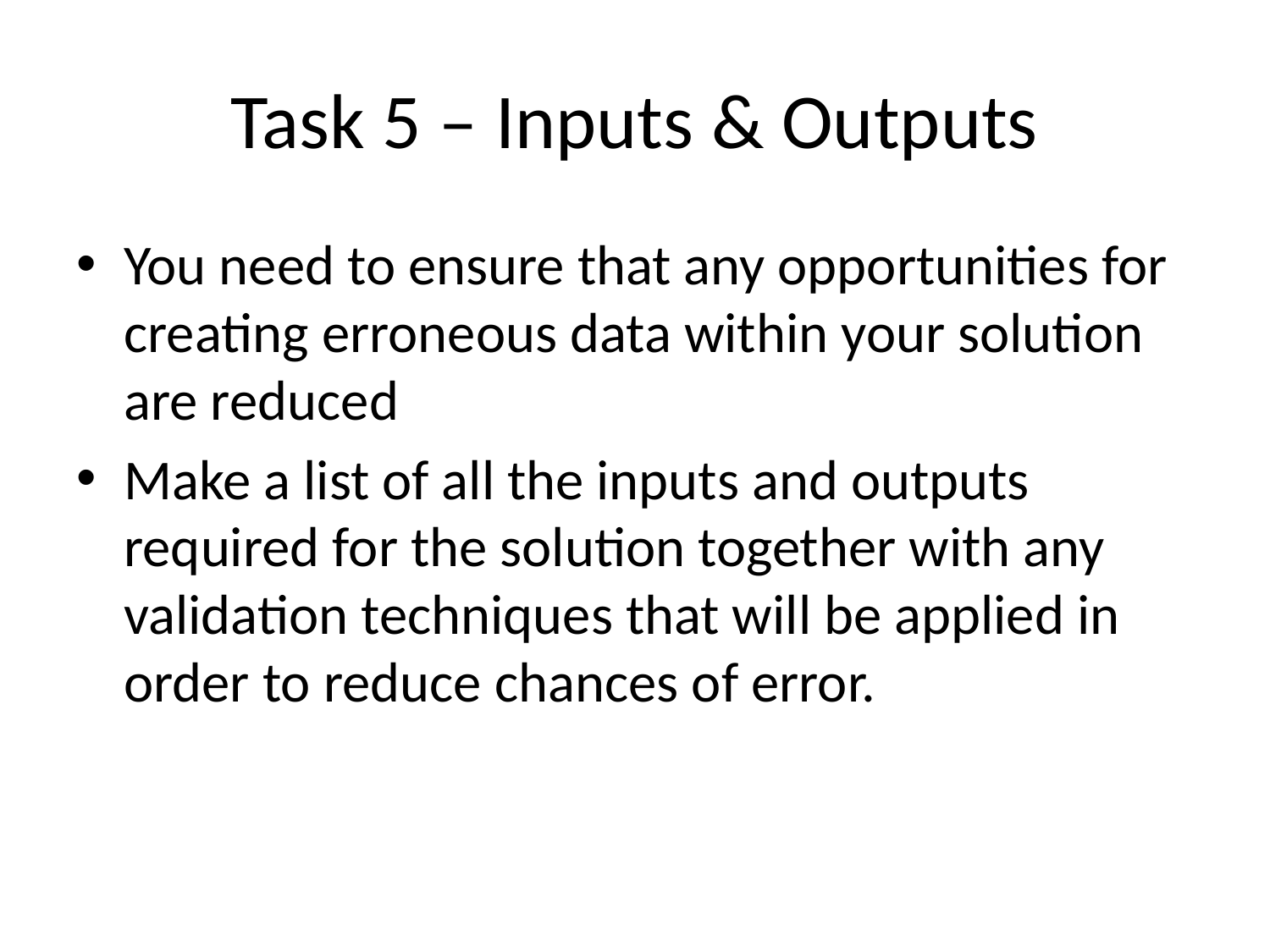

# Task 5 – Inputs & Outputs
You need to ensure that any opportunities for creating erroneous data within your solution are reduced
Make a list of all the inputs and outputs required for the solution together with any validation techniques that will be applied in order to reduce chances of error.